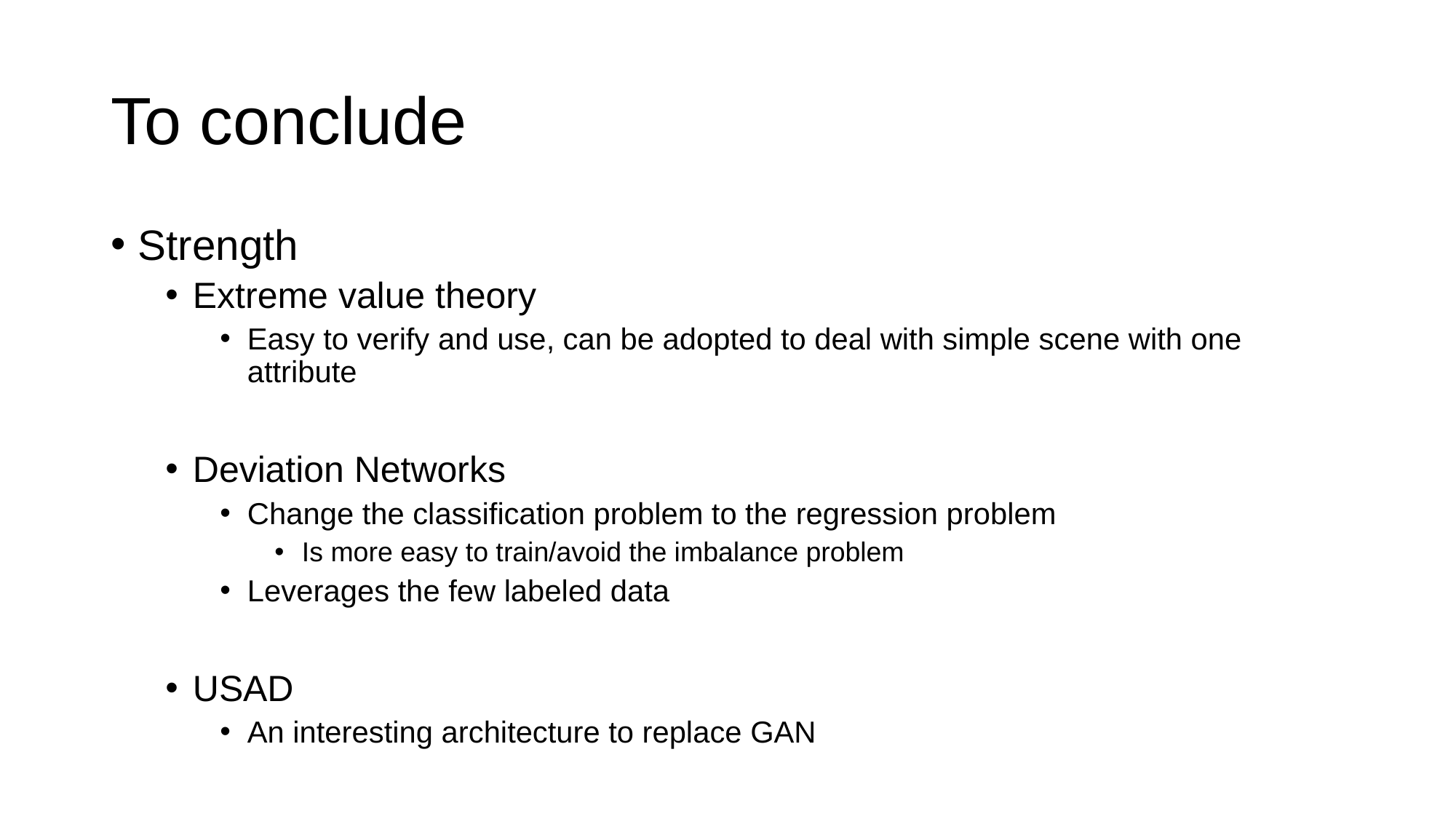

# To conclude
Strength
Extreme value theory
Easy to verify and use, can be adopted to deal with simple scene with one attribute

Deviation Networks
Change the classification problem to the regression problem
Is more easy to train/avoid the imbalance problem
Leverages the few labeled data

USAD
An interesting architecture to replace GAN